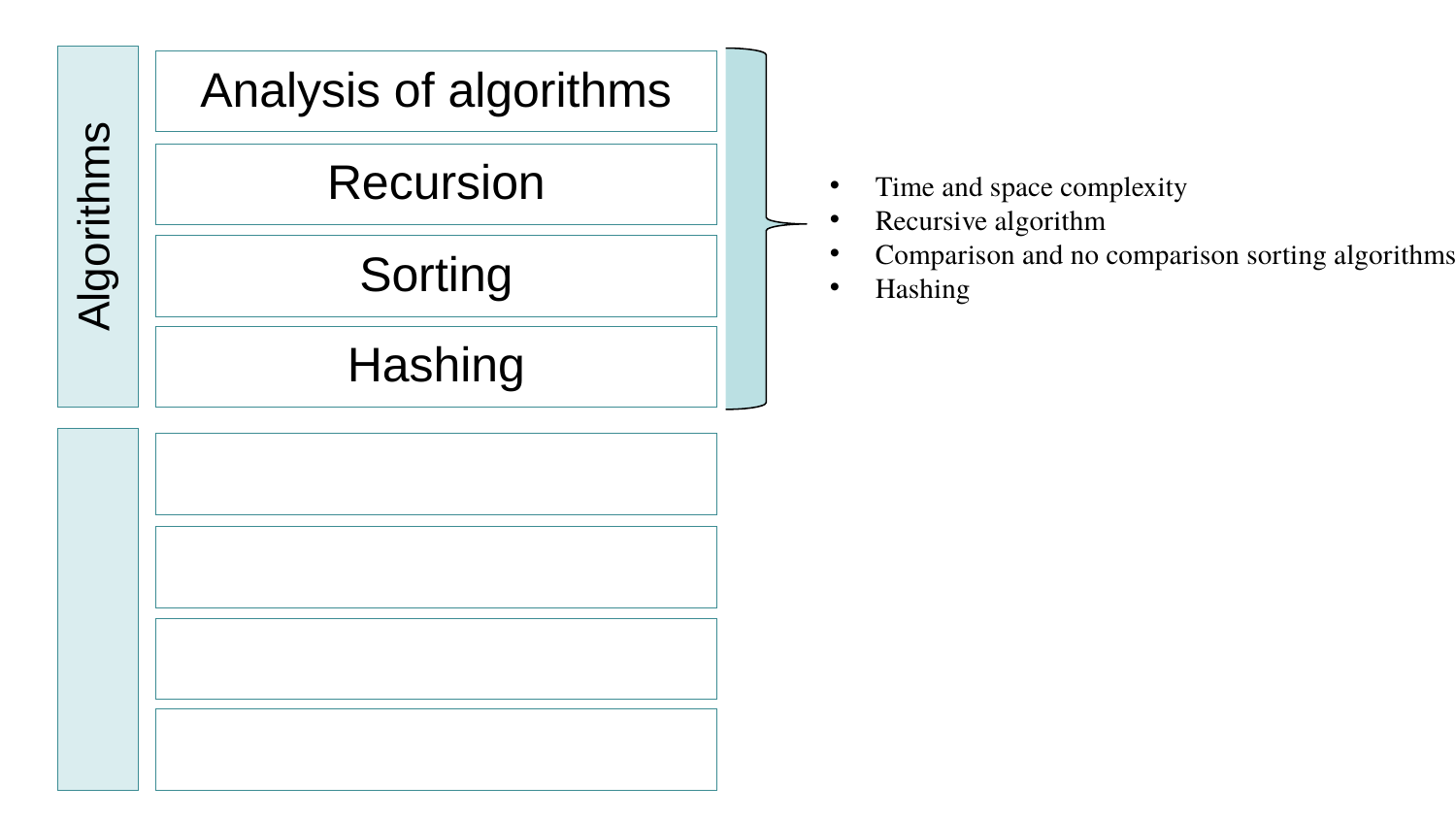

Analysis of algorithms

Recursion

Time and space complexity
Recursive algorithm
Comparison and no comparison sorting algorithms
Hashing
Algorithms

Sorting

Hashing